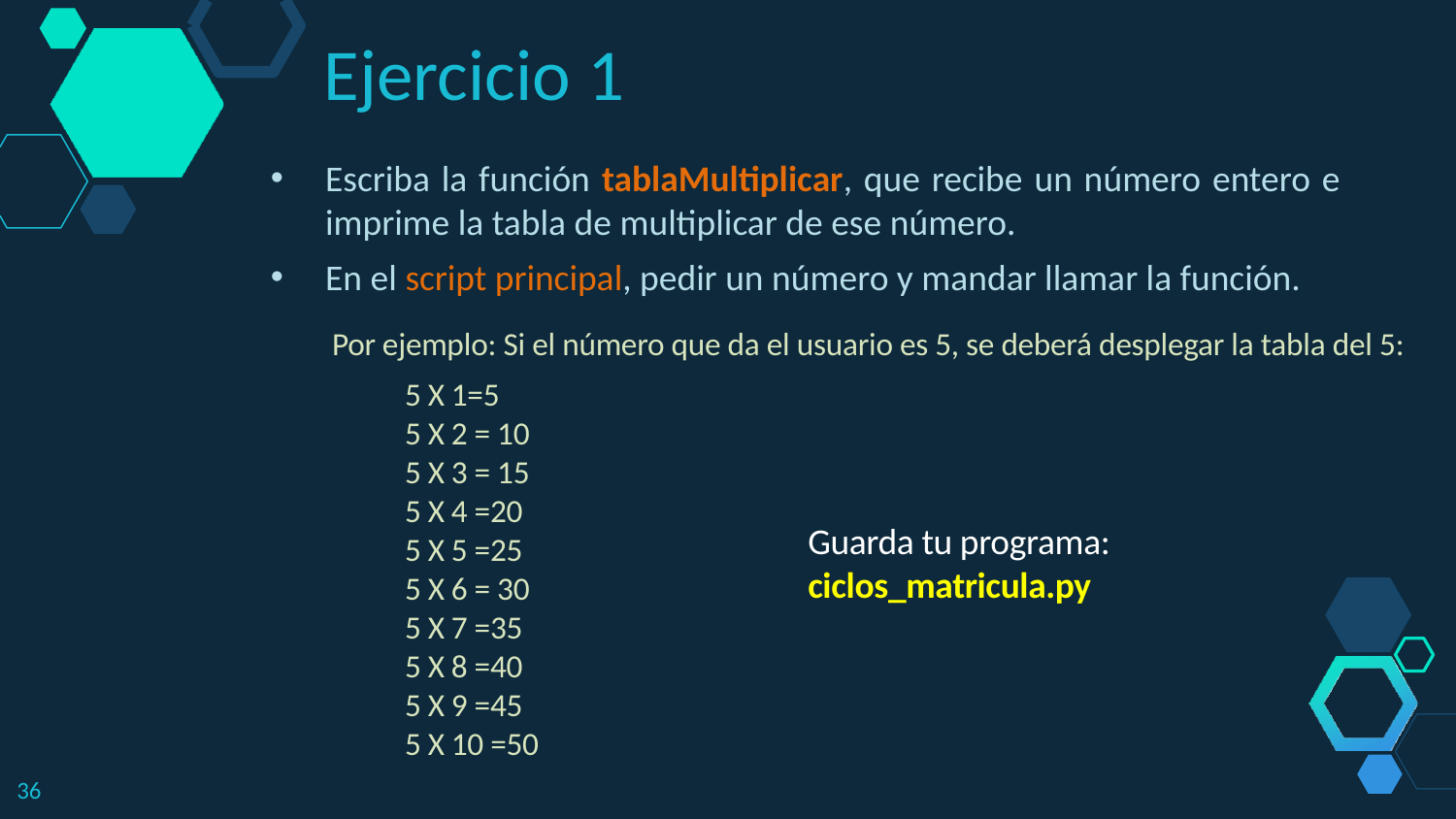

# Ejercicio 1

Escriba la función tablaMultiplicar, que recibe un número entero e imprime la tabla de multiplicar de ese número.
En el script principal, pedir un número y mandar llamar la función.

Por ejemplo: Si el número que da el usuario es 5, se deberá desplegar la tabla del 5:
5 X 1=5
5 X 2 = 10
5 X 3 = 15
5 X 4 =20
5 X 5 =25
5 X 6 = 30
5 X 7 =35
5 X 8 =40
5 X 9 =45
5 X 10 =50
Guarda tu programa: ciclos_matricula.py

36